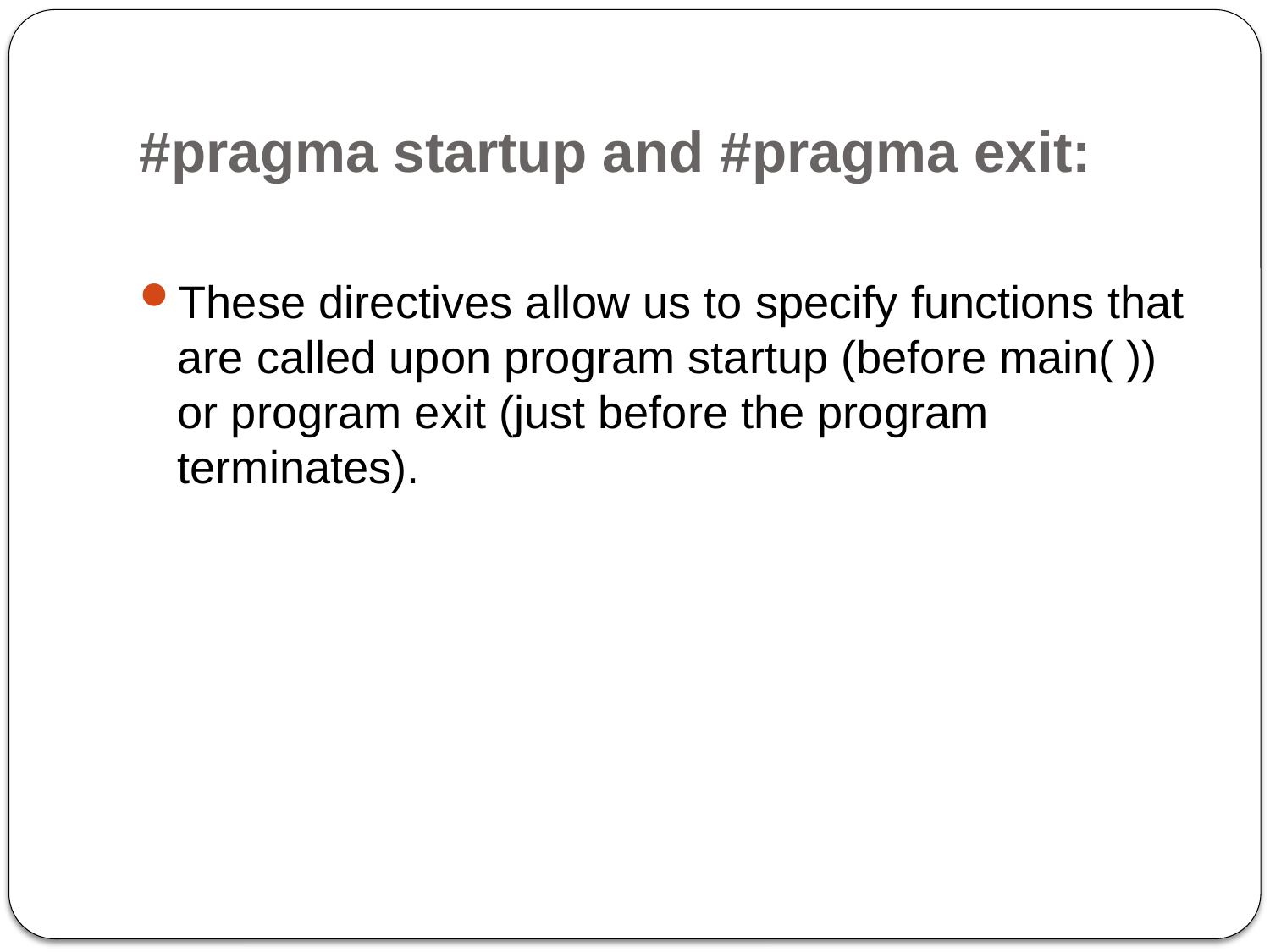

# #pragma startup and #pragma exit:

These directives allow us to specify functions that are called upon program startup (before main( )) or program exit (just before the program terminates).